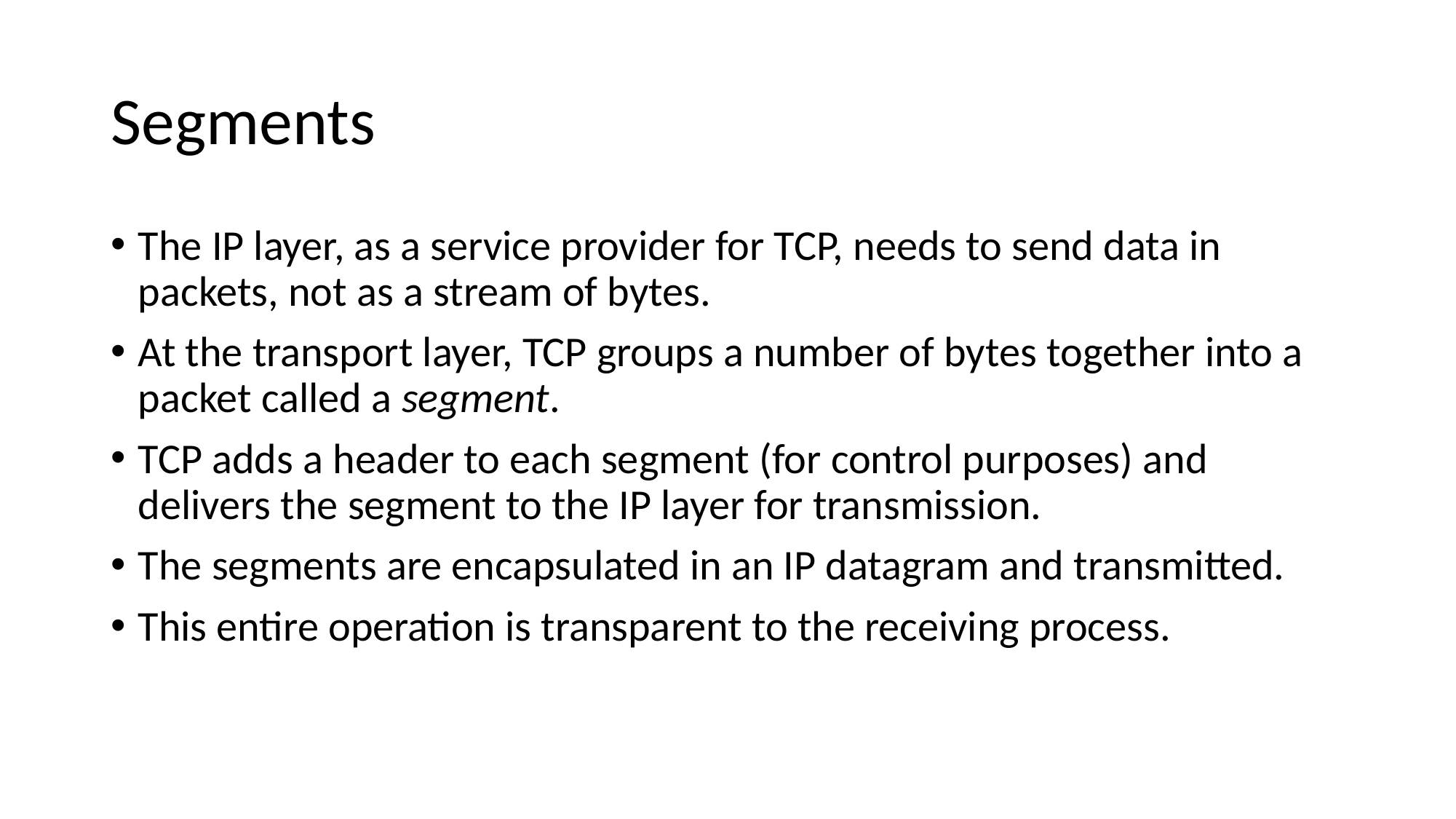

# Segments
The IP layer, as a service provider for TCP, needs to send data in packets, not as a stream of bytes.
At the transport layer, TCP groups a number of bytes together into a packet called a segment.
TCP adds a header to each segment (for control purposes) and delivers the segment to the IP layer for transmission.
The segments are encapsulated in an IP datagram and transmitted.
This entire operation is transparent to the receiving process.